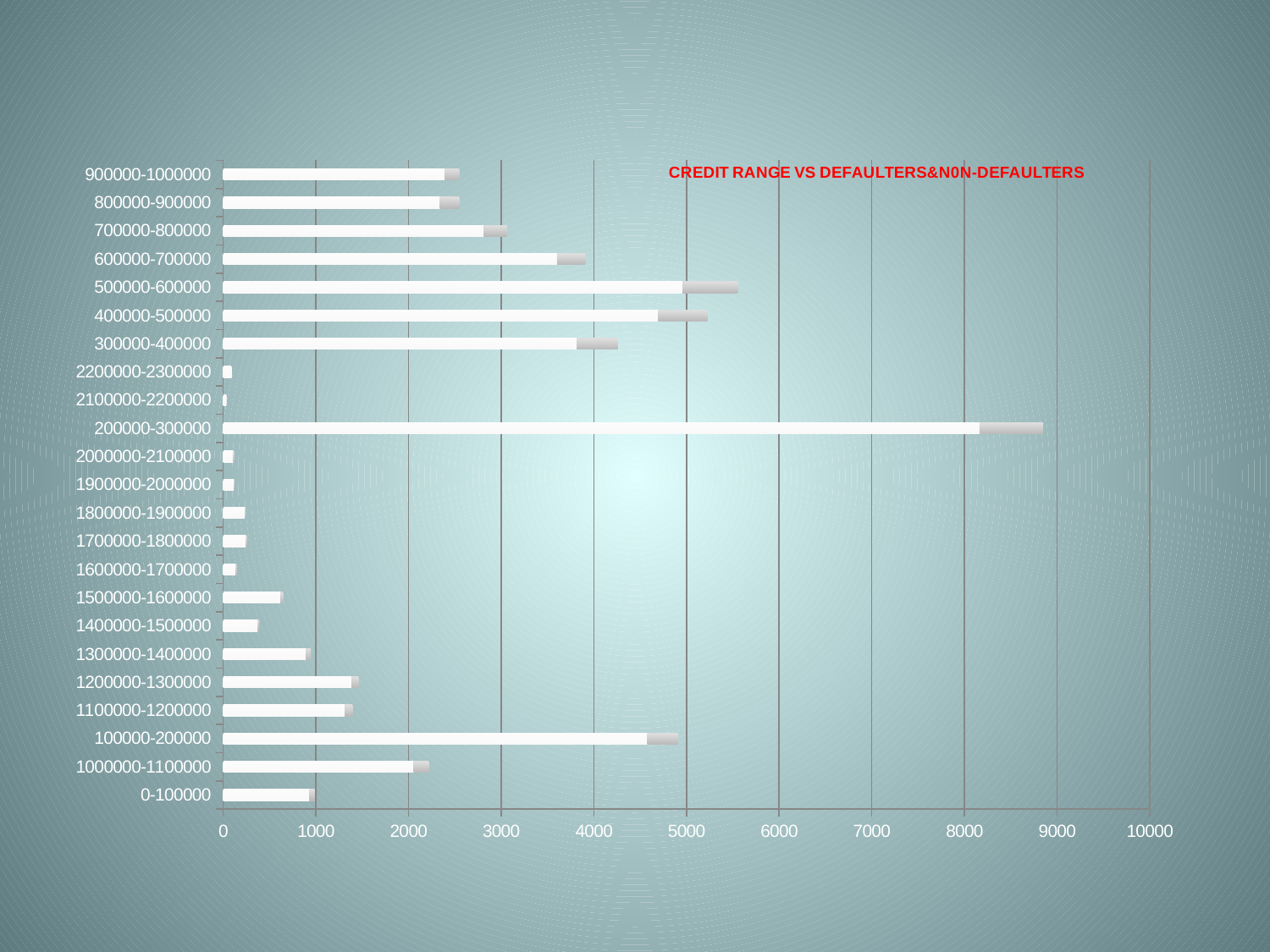

### Chart: CREDIT RANGE VS DEFAULTERS&N0N-DEFAULTERS

| Category | Sum of Non-Defaulters | Sum of Defaulters |
|---|---|---|
| 0-100000 | 932.0 | 57.0 |
| 1000000-1100000 | 2056.0 | 162.0 |
| 100000-200000 | 4578.0 | 333.0 |
| 1100000-1200000 | 1312.0 | 84.0 |
| 1200000-1300000 | 1387.0 | 75.0 |
| 1300000-1400000 | 896.0 | 49.0 |
| 1400000-1500000 | 372.0 | 17.0 |
| 1500000-1600000 | 619.0 | 28.0 |
| 1600000-1700000 | 135.0 | 9.0 |
| 1700000-1800000 | 244.0 | 11.0 |
| 1800000-1900000 | 233.0 | 8.0 |
| 1900000-2000000 | 117.0 | 5.0 |
| 2000000-2100000 | 110.0 | 5.0 |
| 200000-300000 | 8162.0 | 687.0 |
| 2100000-2200000 | 33.0 | 3.0 |
| 2200000-2300000 | 89.0 | 0.0 |
| 300000-400000 | 3817.0 | 439.0 |
| 400000-500000 | 4694.0 | 533.0 |
| 500000-600000 | 4958.0 | 595.0 |
| 600000-700000 | 3602.0 | 307.0 |
| 700000-800000 | 2812.0 | 250.0 |
| 800000-900000 | 2338.0 | 209.0 |
| 900000-1000000 | 2392.0 | 156.0 |

### Chart: CREDIT RANGE VS NO.OF APPLICANTS

| Category | T otal  Applicants |
|---|---|
| 0-100000 | 989.0 |
| 100000-200000 | 4911.0 |
| 200000-300000 | 8849.0 |
| 300000-400000 | 4256.0 |
| 400000-500000 | 5227.0 |
| 500000-600000 | 5553.0 |
| 600000-700000 | 3909.0 |
| 700000-800000 | 3062.0 |
| 800000-900000 | 2547.0 |
| 900000-1000000 | 2548.0 |
| 1000000-1100000 | 2218.0 |
| 1100000-1200000 | 1396.0 |
| 1200000-1300000 | 1462.0 |
| 1300000-1400000 | 945.0 |
| 1400000-1500000 | 389.0 |
| 1500000-1600000 | 647.0 |
| 1600000-1700000 | 144.0 |
| 1700000-1800000 | 255.0 |
| 1800000-1900000 | 241.0 |
| 1900000-2000000 | 122.0 |
| 2000000-2100000 | 115.0 |
| 2100000-2200000 | 36.0 |
| 2200000-2300000 | 89.0 |
| 2300000-2400000 | 14.0 |
| 2400000-2500000 | 17.0 |
| 2500000-2600000 | 32.0 |
| 2600000-2700000 | 11.0 |